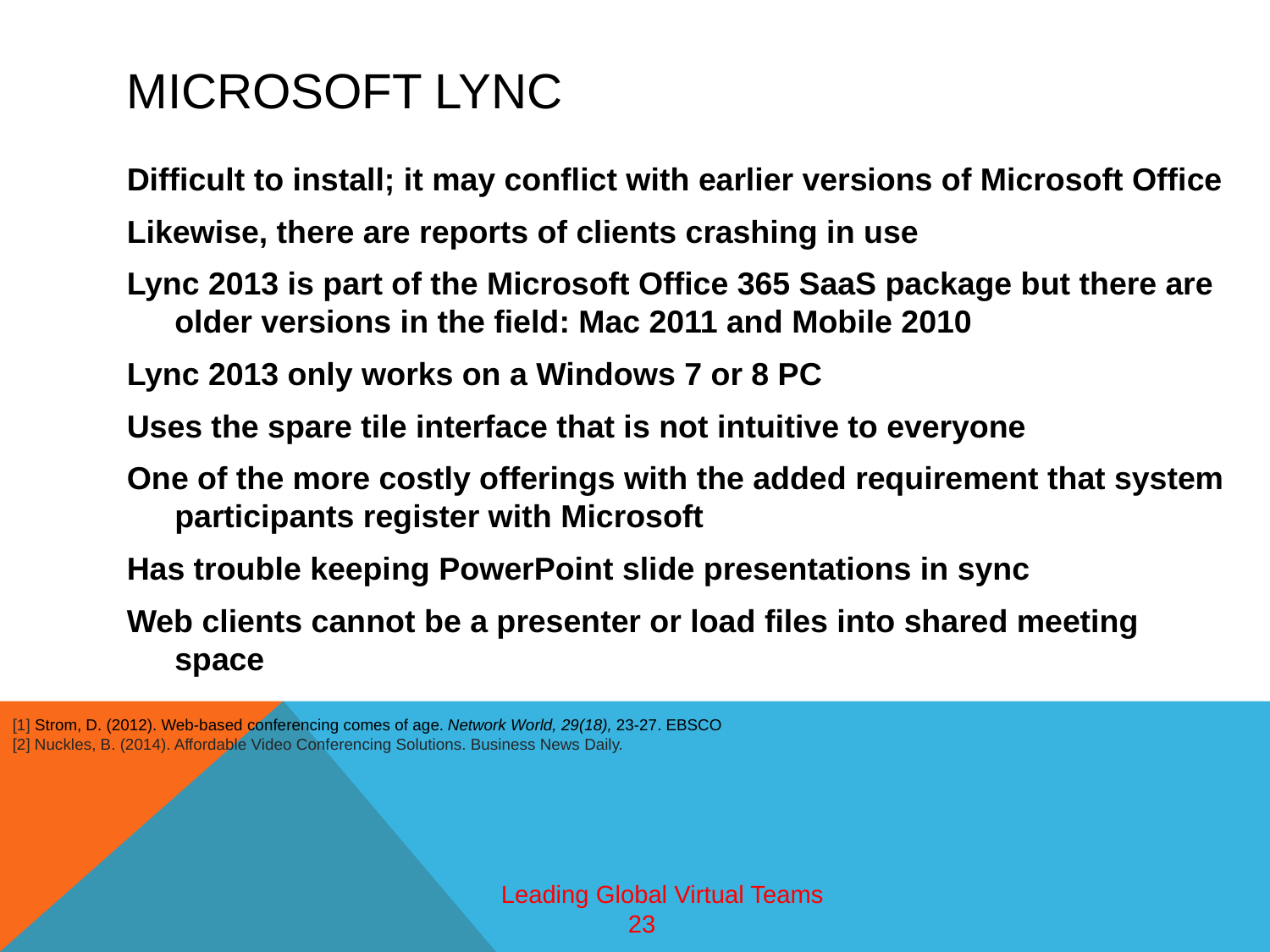

# Microsoft lync
Difficult to install; it may conflict with earlier versions of Microsoft Office
Likewise, there are reports of clients crashing in use
Lync 2013 is part of the Microsoft Office 365 SaaS package but there are older versions in the field: Mac 2011 and Mobile 2010
Lync 2013 only works on a Windows 7 or 8 PC
Uses the spare tile interface that is not intuitive to everyone
One of the more costly offerings with the added requirement that system participants register with Microsoft
Has trouble keeping PowerPoint slide presentations in sync
Web clients cannot be a presenter or load files into shared meeting space

[1] Strom, D. (2012). Web-based conferencing comes of age. Network World, 29(18), 23-27. EBSCO
[2] Nuckles, B. (2014). Affordable Video Conferencing Solutions. Business News Daily.